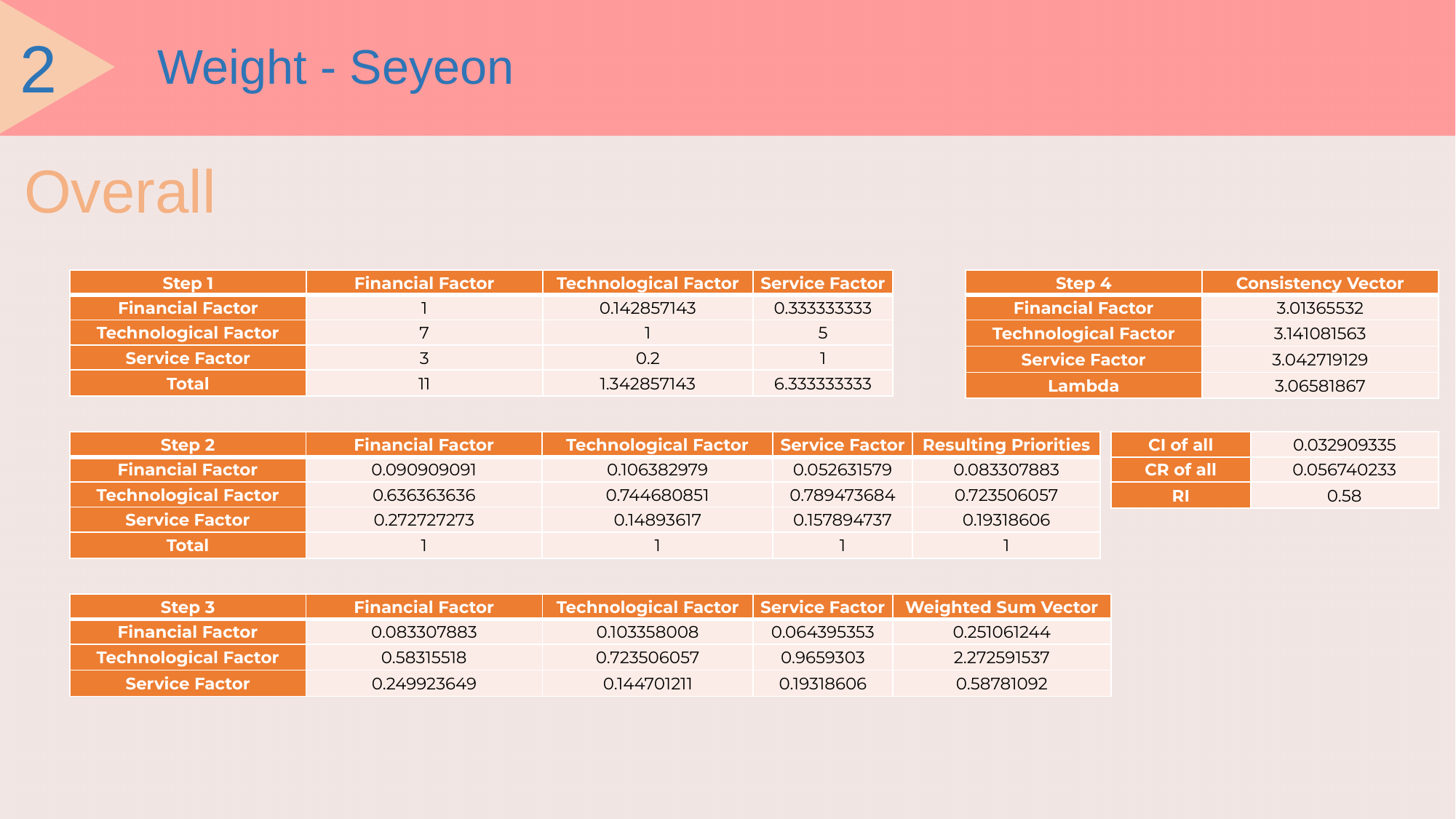

2
Weight - Seyeon

Overall
| Step 1 | Financial Factor | Technological Factor | Service Factor |
| --- | --- | --- | --- |
| Financial Factor | 1 | 0.142857143 | 0.333333333 |
| Technological Factor | 7 | 1 | 5 |
| Service Factor | 3 | 0.2 | 1 |
| Total | 11 | 1.342857143 | 6.333333333 |
| Step 4 | Consistency Vector |
| --- | --- |
| Financial Factor | 3.01365532 |
| Technological Factor | 3.141081563 |
| Service Factor | 3.042719129 |
| Lambda | 3.06581867 |
| Step 2 | Financial Factor | Technological Factor | Service Factor | Resulting Priorities |
| --- | --- | --- | --- | --- |
| Financial Factor | 0.090909091 | 0.106382979 | 0.052631579 | 0.083307883 |
| Technological Factor | 0.636363636 | 0.744680851 | 0.789473684 | 0.723506057 |
| Service Factor | 0.272727273 | 0.14893617 | 0.157894737 | 0.19318606 |
| Total | 1 | 1 | 1 | 1 |
| CI of all | 0.032909335 |
| --- | --- |
| CR of all | 0.056740233 |
| RI | 0.58 |
| Step 3 | Financial Factor | Technological Factor | Service Factor | Weighted Sum Vector |
| --- | --- | --- | --- | --- |
| Financial Factor | 0.083307883 | 0.103358008 | 0.064395353 | 0.251061244 |
| Technological Factor | 0.58315518 | 0.723506057 | 0.9659303 | 2.272591537 |
| Service Factor | 0.249923649 | 0.144701211 | 0.19318606 | 0.58781092 |